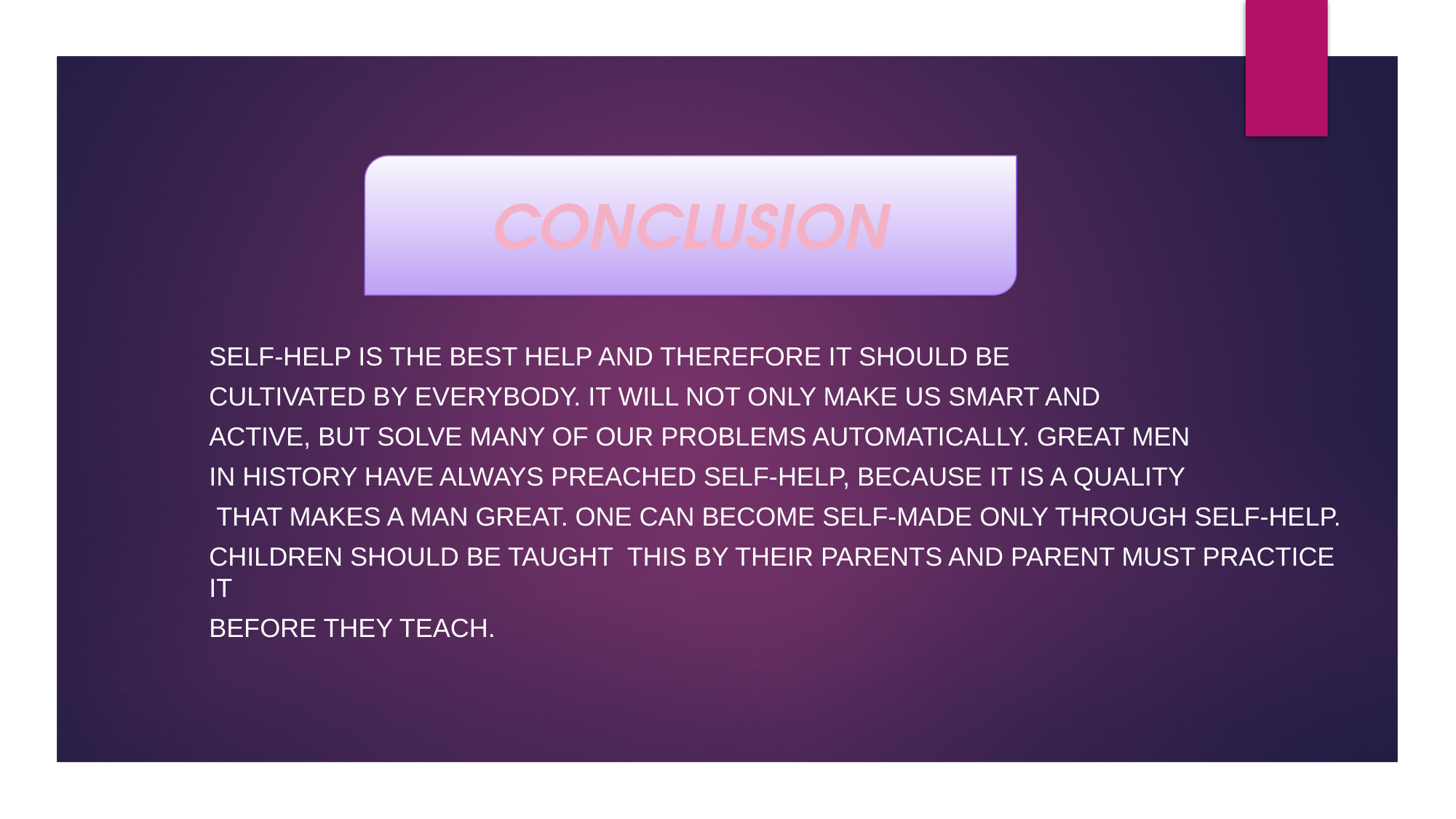

CONCLUSION
Self-help is the best help and therefore it should be
cultivated by everybody. It will not only make us smart and
active, but solve many of our problems automatically. Great men
in history have always preached self-help, because it is a quality
 that makes a man great. One can become self-made only through self-help.
Children should be taught  this by their parents and parent must practice it
before they teach.